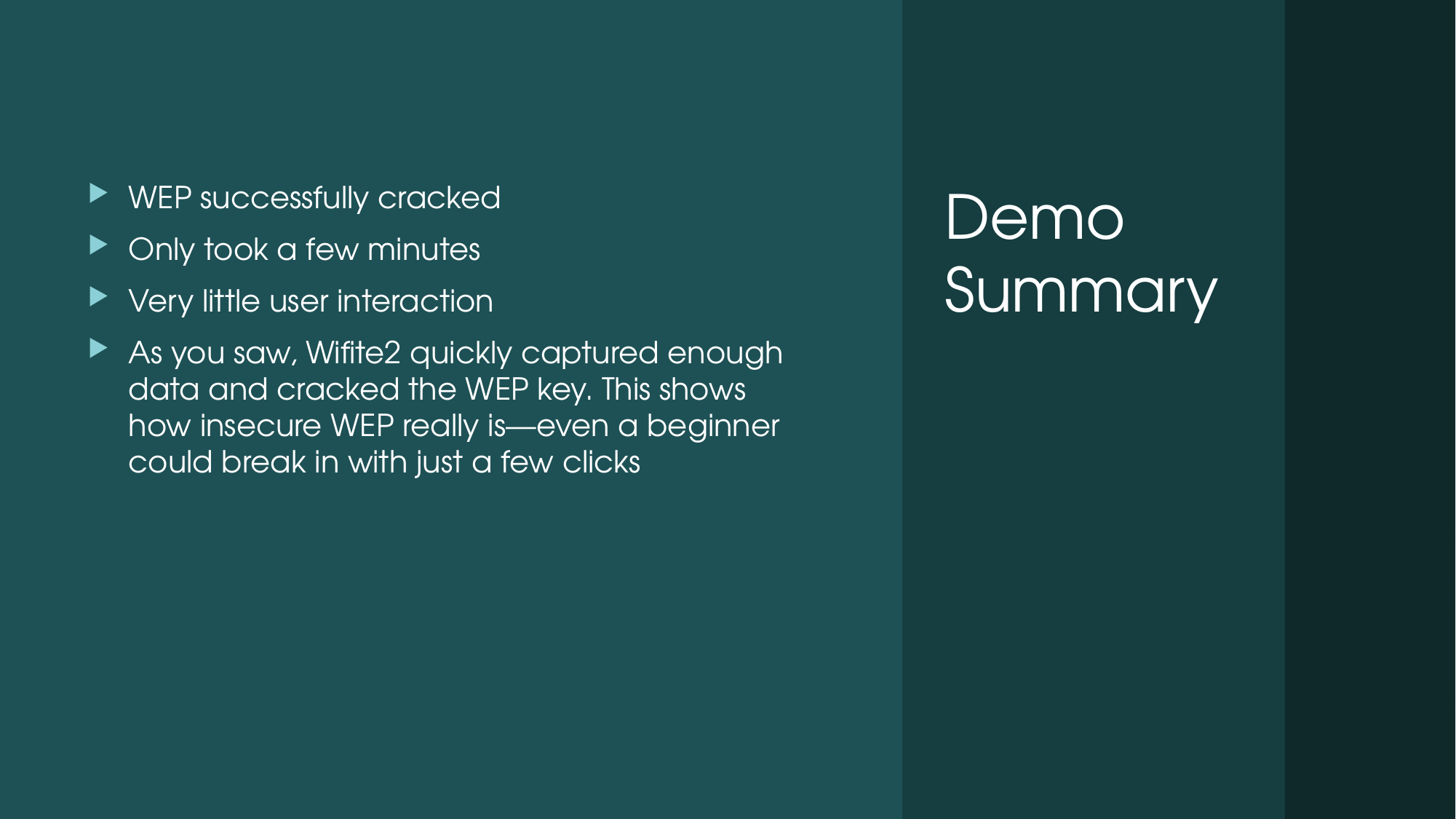

WEP successfully cracked
Only took a few minutes
Very little user interaction
As you saw, Wifite2 quickly captured enough data and cracked the WEP key. This shows how insecure WEP really is—even a beginner could break in with just a few clicks
# Demo Summary